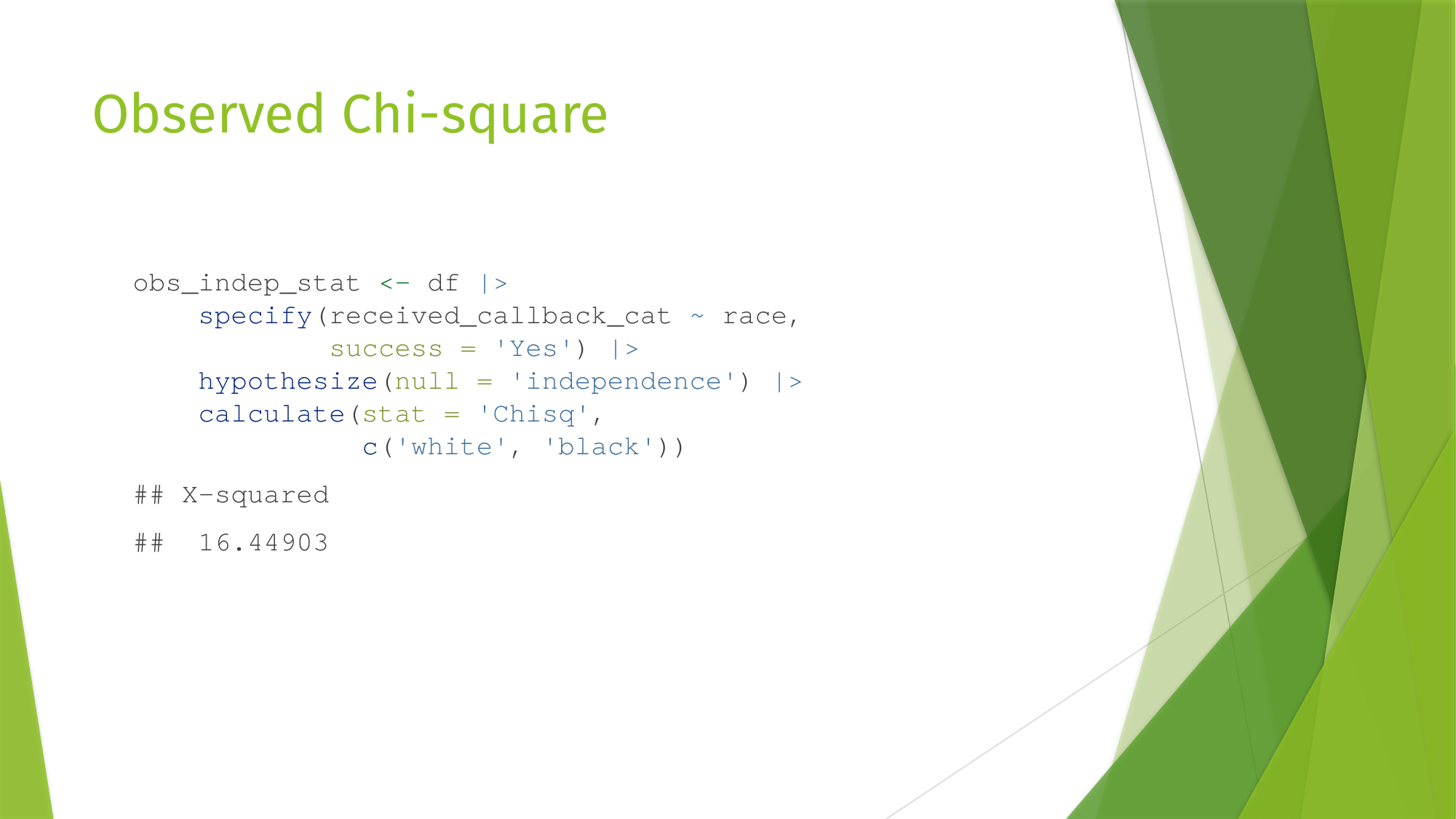

# Observed Chi-square
obs_indep_stat <- df |>
    specify(received_callback_cat ~ race,
            success = 'Yes') |>
    hypothesize(null = 'independence') |>
    calculate(stat = 'Chisq',
              c('white', 'black'))
## X-squared
##  16.44903